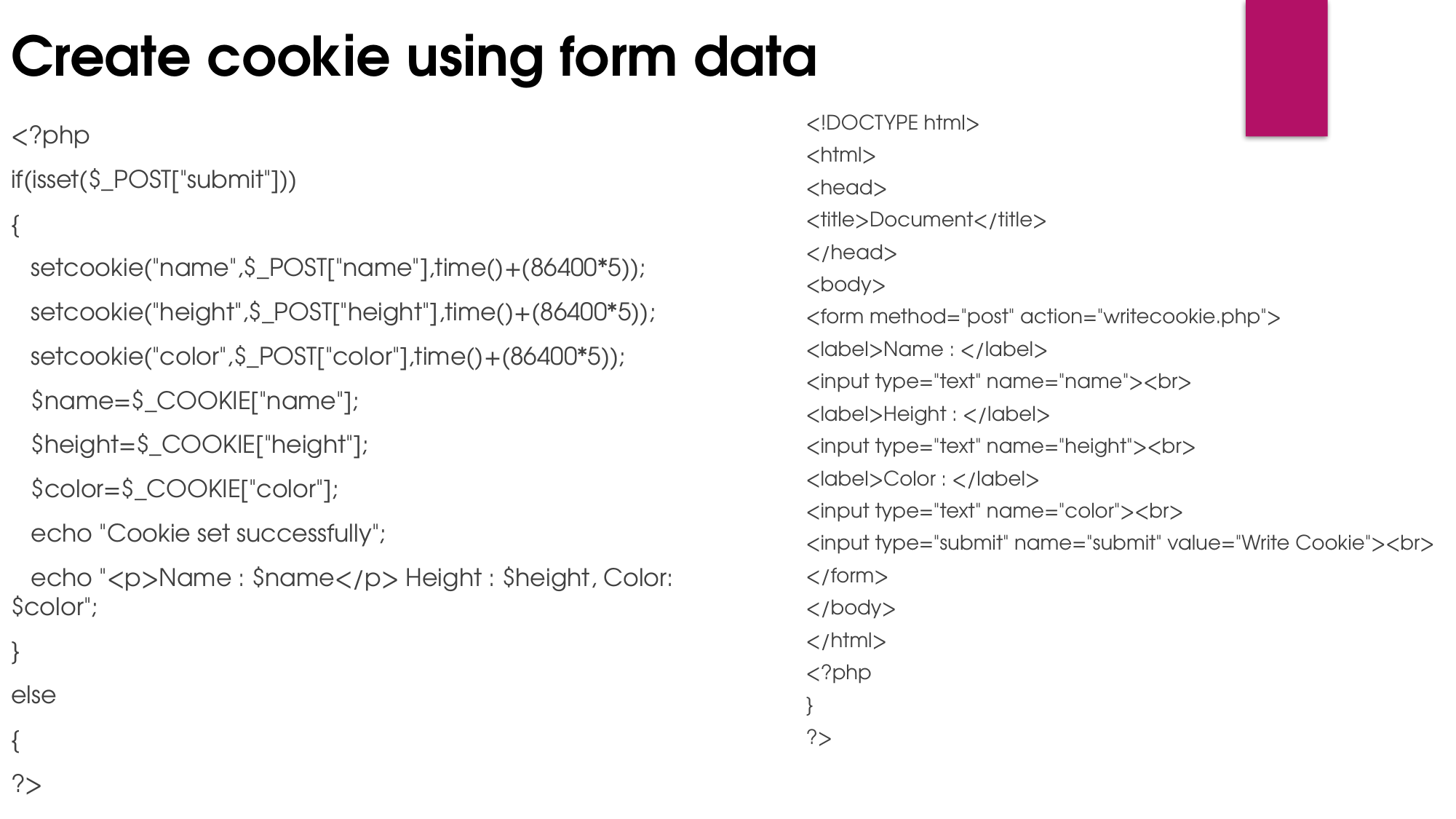

Create cookie using form data
<!DOCTYPE html>
<html>
<head>
<title>Document</title>
</head>
<body>
<form method="post" action="writecookie.php">
<label>Name : </label>
<input type="text" name="name"><br>
<label>Height : </label>
<input type="text" name="height"><br>
<label>Color : </label>
<input type="text" name="color"><br>
<input type="submit" name="submit" value="Write Cookie"><br>
</form>
</body>
</html>
<?php
}
?>
<?php
if(isset($_POST["submit"]))
{
   setcookie("name",$_POST["name"],time()+(86400*5));
   setcookie("height",$_POST["height"],time()+(86400*5));
   setcookie("color",$_POST["color"],time()+(86400*5));
   $name=$_COOKIE["name"];
   $height=$_COOKIE["height"];
   $color=$_COOKIE["color"];
   echo "Cookie set successfully";
   echo "<p>Name : $name</p> Height : $height, Color: $color";
}
else
{
?>